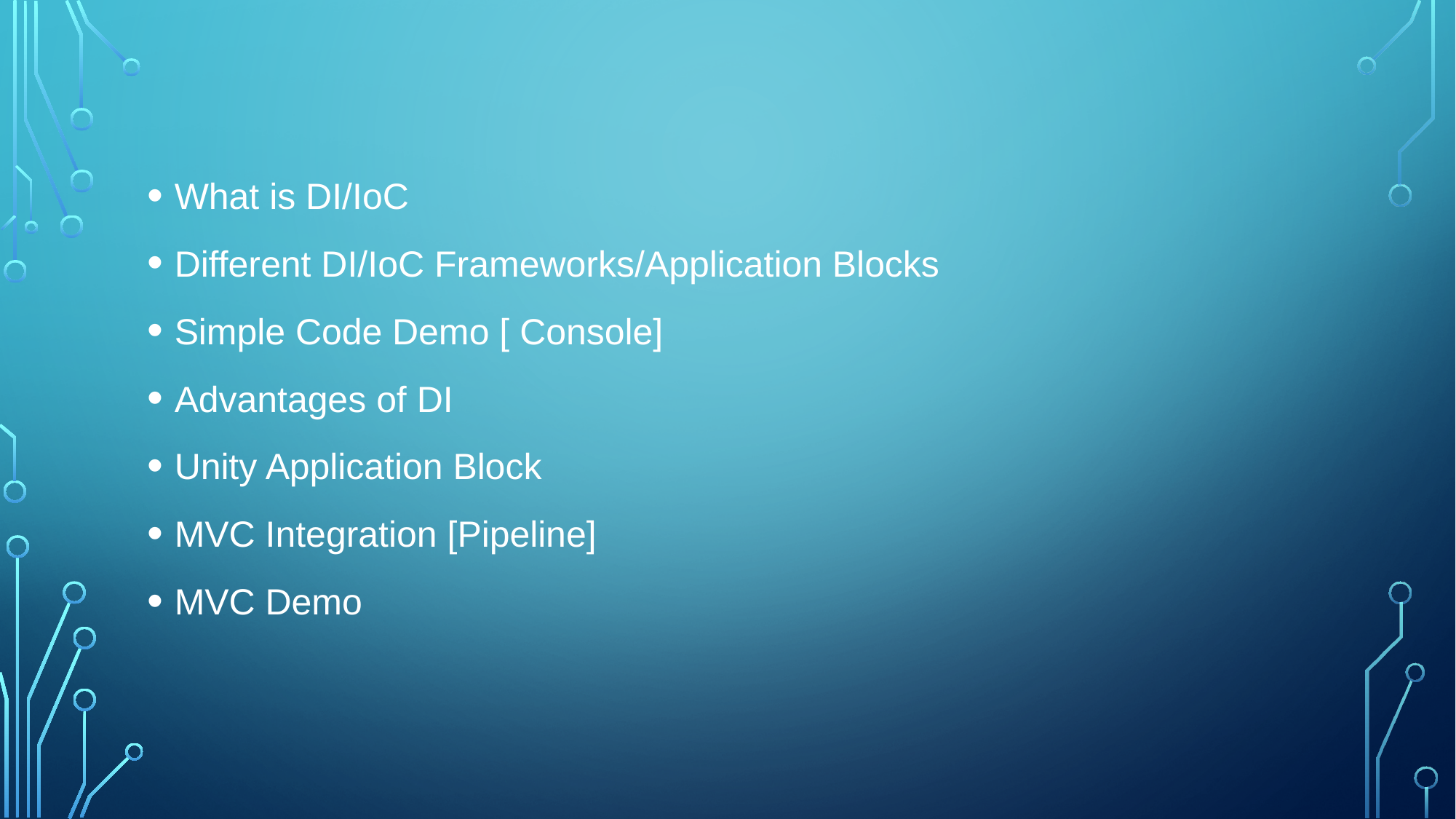

What is DI/IoC
Different DI/IoC Frameworks/Application Blocks
Simple Code Demo [ Console]
Advantages of DI
Unity Application Block
MVC Integration [Pipeline]
MVC Demo